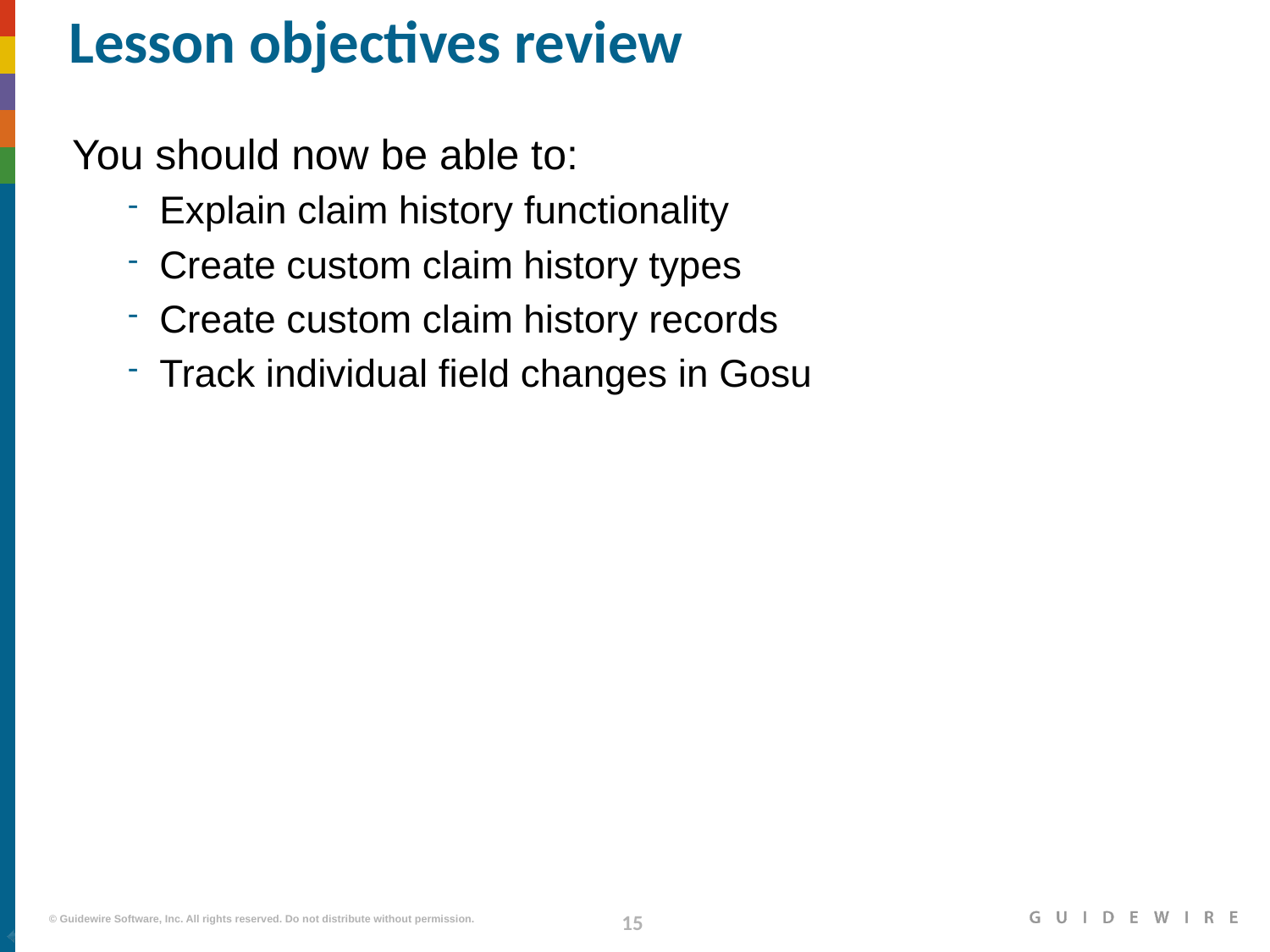

# Lesson objectives review
You should now be able to:
Explain claim history functionality
Create custom claim history types
Create custom claim history records
Track individual field changes in Gosu